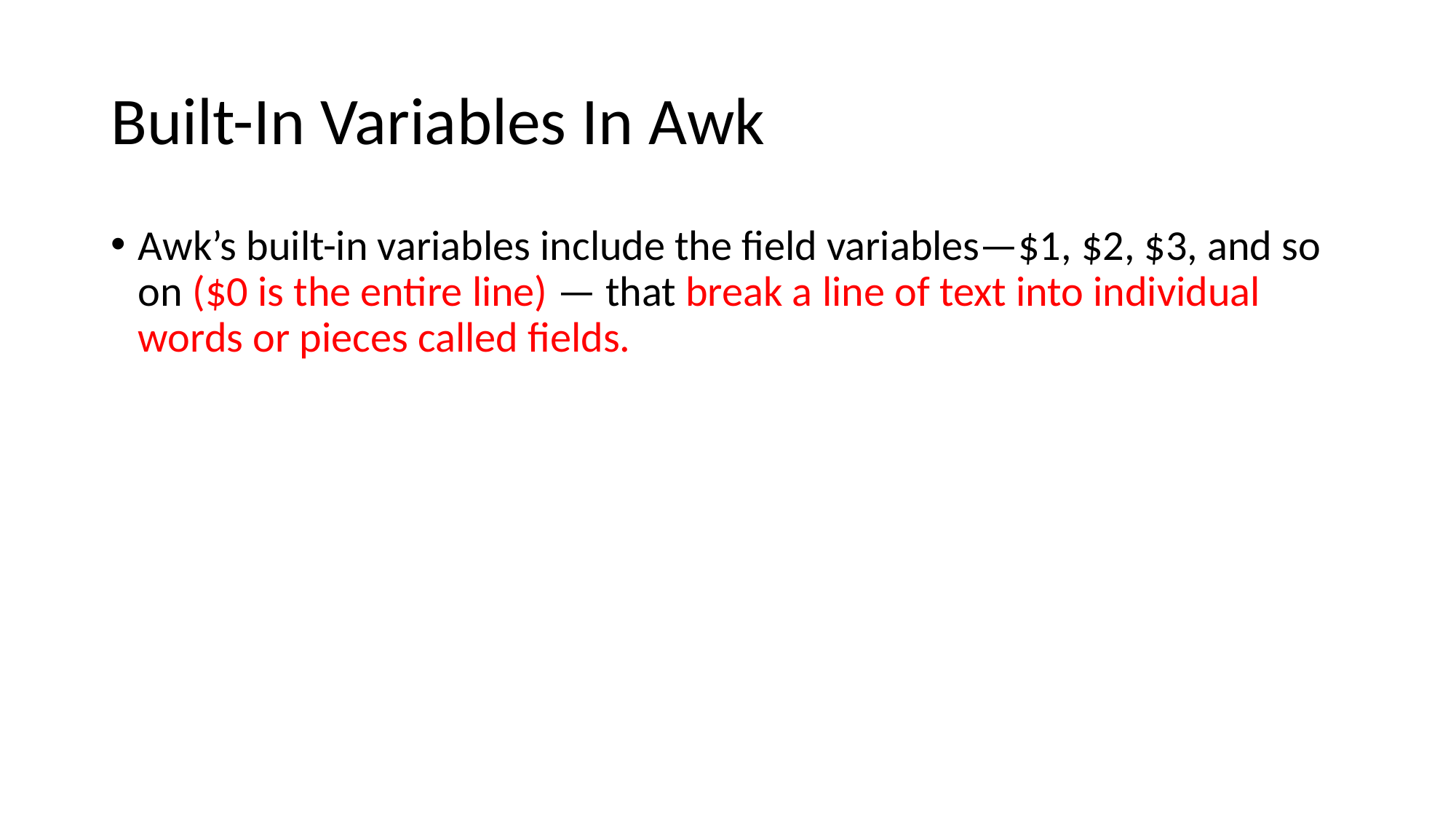

# Built-In Variables In Awk
Awk’s built-in variables include the field variables—$1, $2, $3, and so on ($0 is the entire line) — that break a line of text into individual words or pieces called fields.